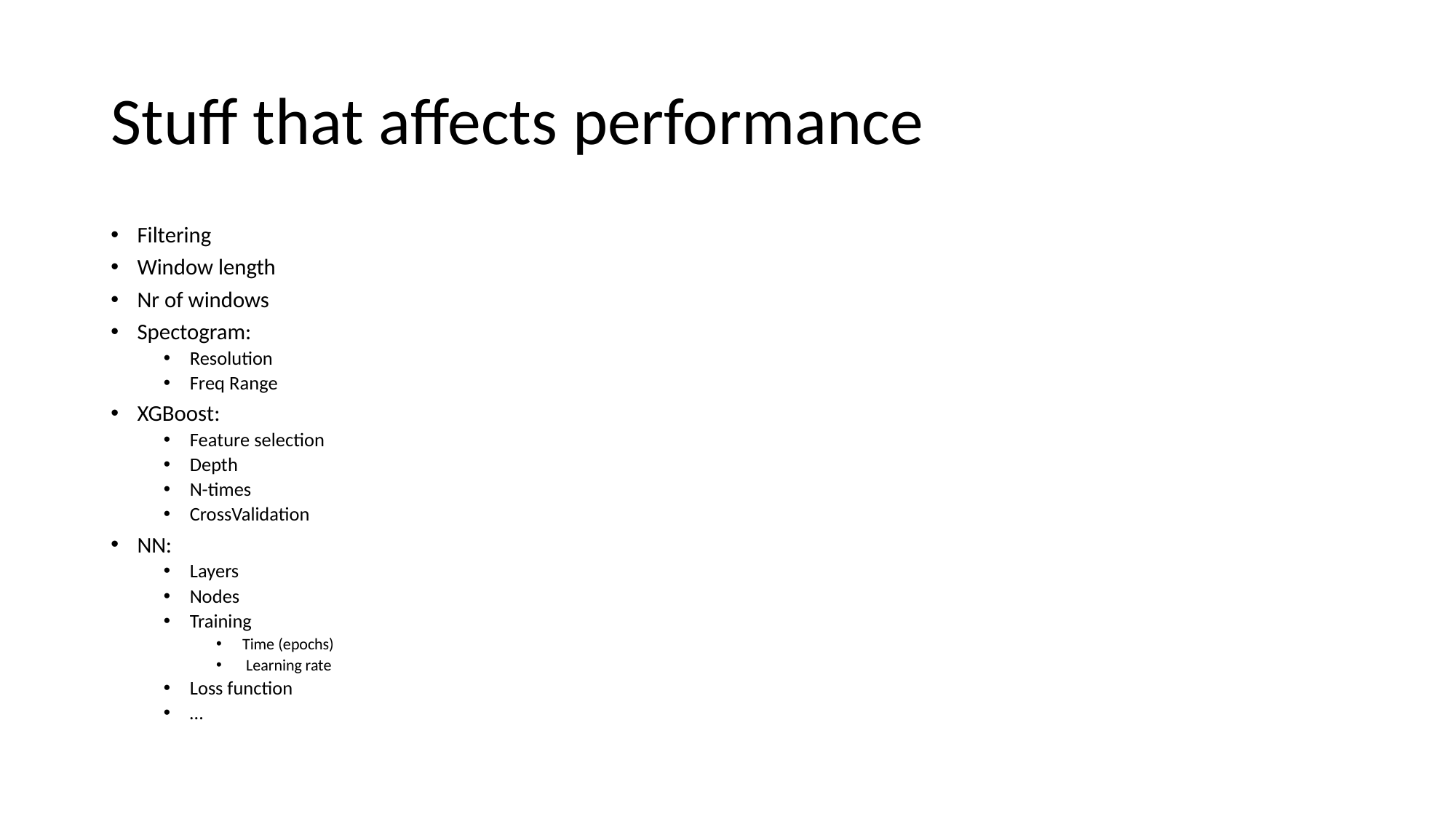

# Stuff that affects performance
Filtering
Window length
Nr of windows
Spectogram:
Resolution
Freq Range
XGBoost:
Feature selection
Depth
N-times
CrossValidation
NN:
Layers
Nodes
Training
Time (epochs)
 Learning rate
Loss function
…